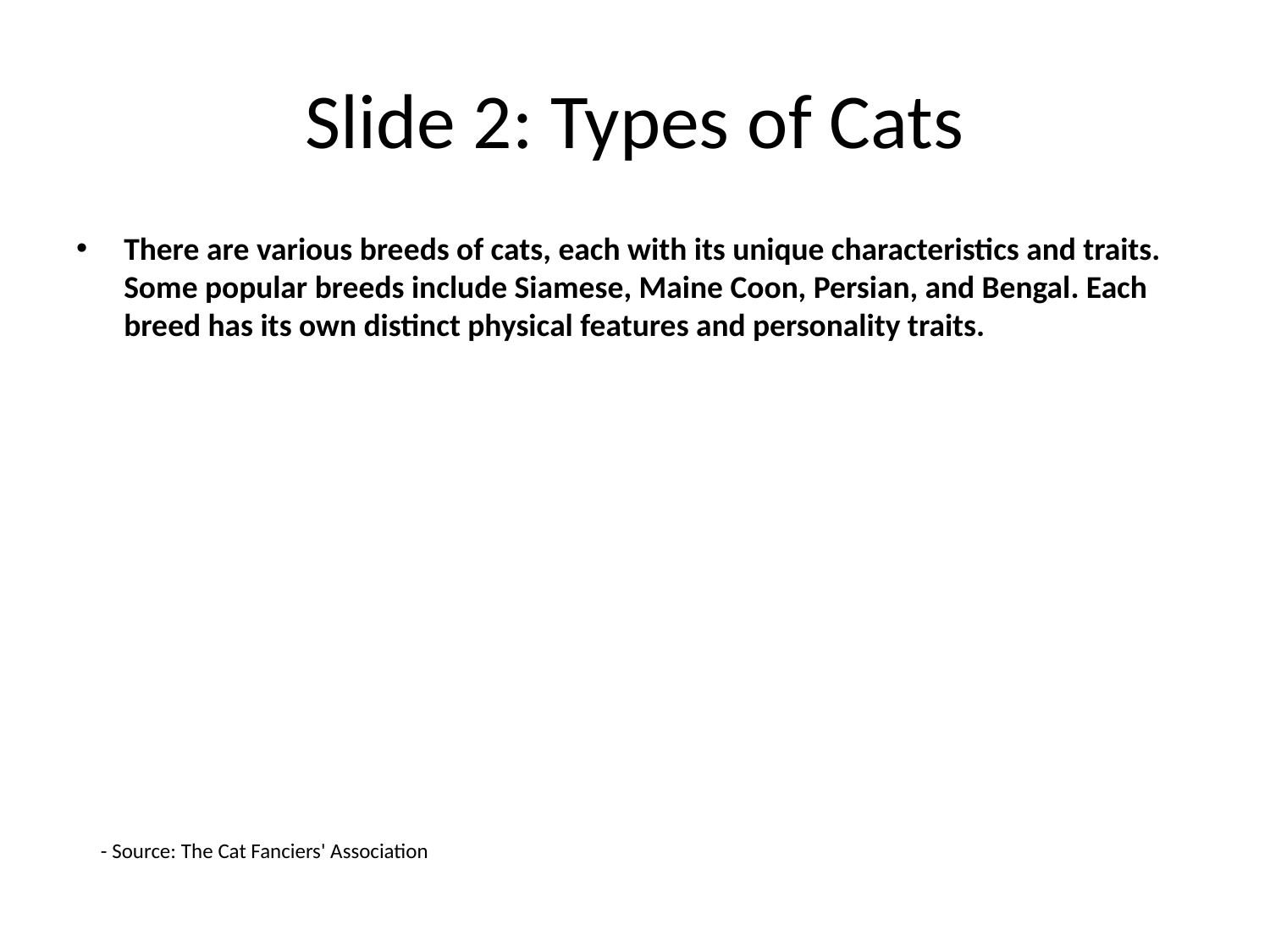

# Slide 2: Types of Cats
There are various breeds of cats, each with its unique characteristics and traits. Some popular breeds include Siamese, Maine Coon, Persian, and Bengal. Each breed has its own distinct physical features and personality traits.

- Source: The Cat Fanciers' Association